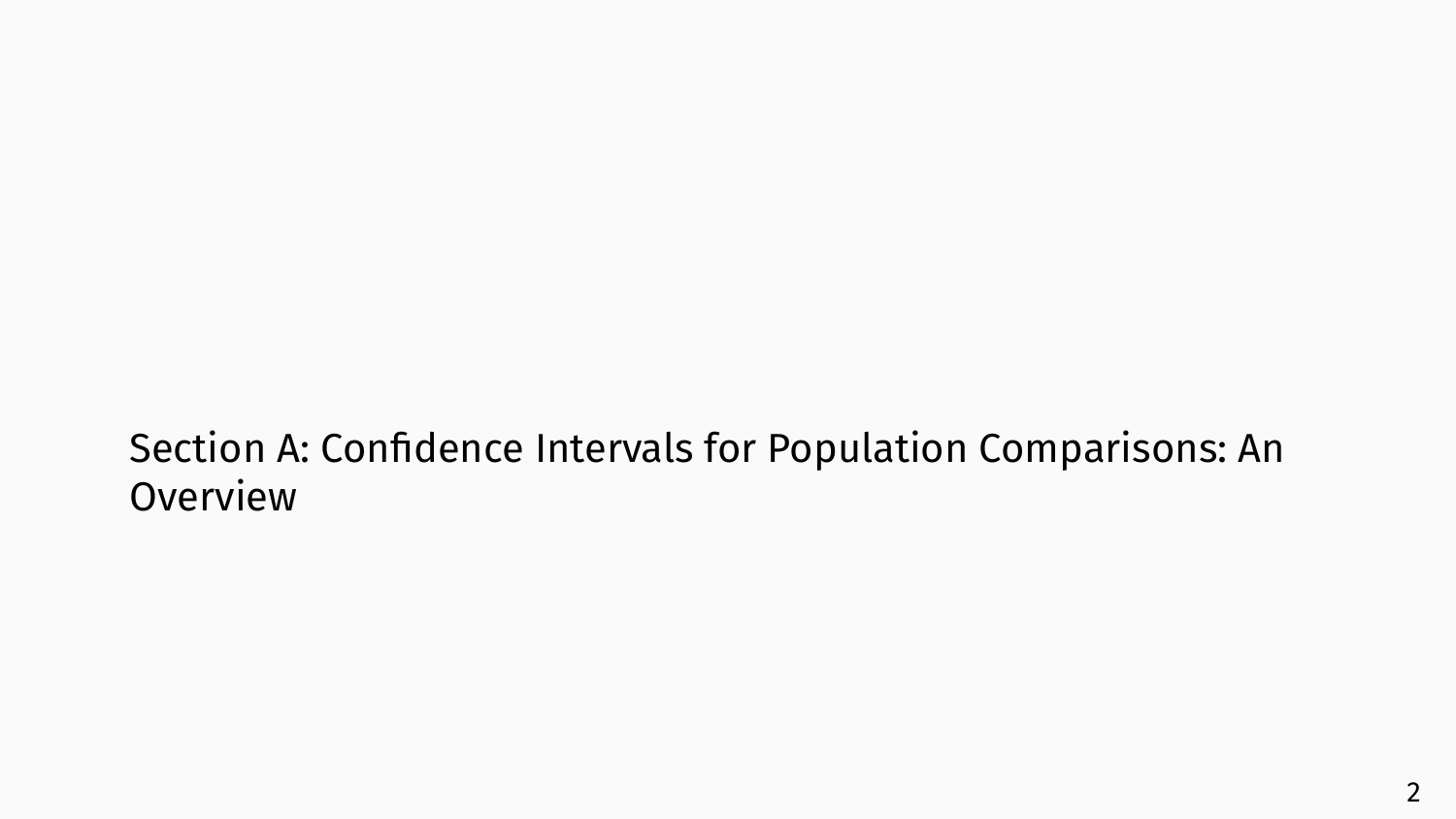

Section A: Confidence Intervals for Population Comparisons: An Overview
2